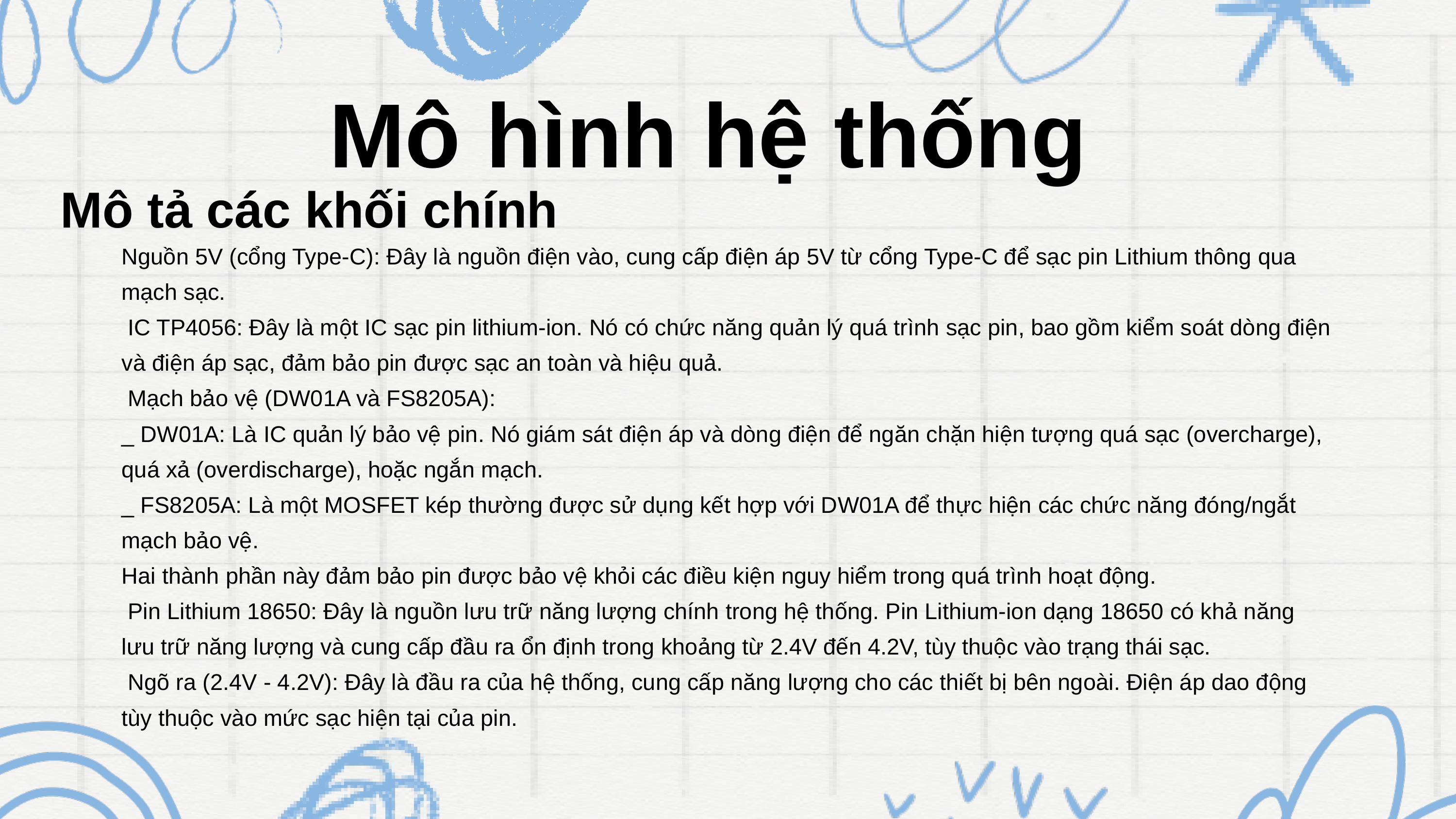

Mô hình hệ thống
Mô tả các khối chính
Nguồn 5V (cổng Type-C): Đây là nguồn điện vào, cung cấp điện áp 5V từ cổng Type-C để sạc pin Lithium thông qua mạch sạc.
 IC TP4056: Đây là một IC sạc pin lithium-ion. Nó có chức năng quản lý quá trình sạc pin, bao gồm kiểm soát dòng điện và điện áp sạc, đảm bảo pin được sạc an toàn và hiệu quả.
 Mạch bảo vệ (DW01A và FS8205A):
_ DW01A: Là IC quản lý bảo vệ pin. Nó giám sát điện áp và dòng điện để ngăn chặn hiện tượng quá sạc (overcharge), quá xả (overdischarge), hoặc ngắn mạch.
_ FS8205A: Là một MOSFET kép thường được sử dụng kết hợp với DW01A để thực hiện các chức năng đóng/ngắt mạch bảo vệ.
Hai thành phần này đảm bảo pin được bảo vệ khỏi các điều kiện nguy hiểm trong quá trình hoạt động.
 Pin Lithium 18650: Đây là nguồn lưu trữ năng lượng chính trong hệ thống. Pin Lithium-ion dạng 18650 có khả năng lưu trữ năng lượng và cung cấp đầu ra ổn định trong khoảng từ 2.4V đến 4.2V, tùy thuộc vào trạng thái sạc.
 Ngõ ra (2.4V - 4.2V): Đây là đầu ra của hệ thống, cung cấp năng lượng cho các thiết bị bên ngoài. Điện áp dao động tùy thuộc vào mức sạc hiện tại của pin.